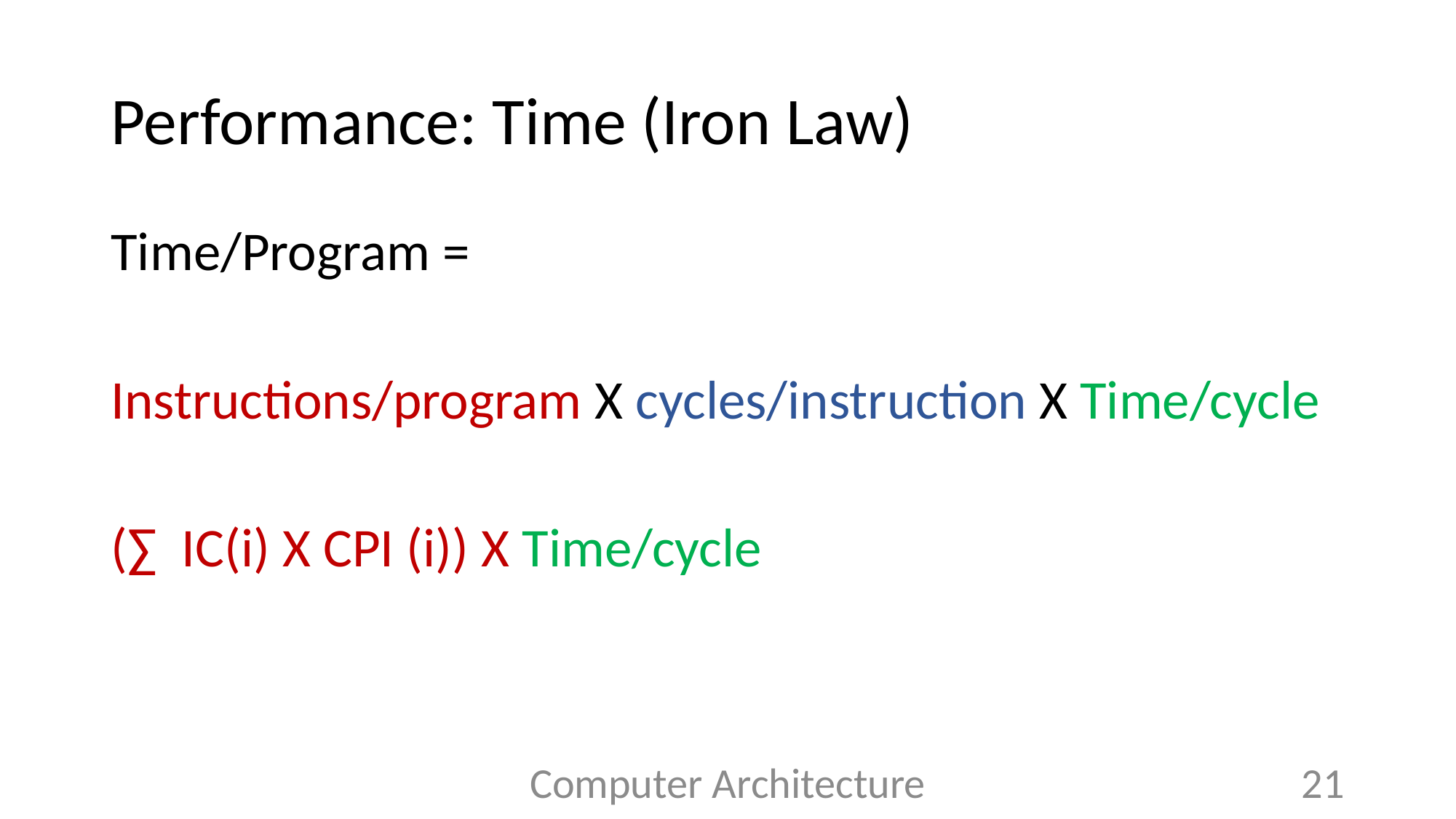

# Performance: Time (Iron Law)
Time/Program =

Instructions/program X cycles/instruction X Time/cycle

(∑  IC(i) X CPI (i)) X Time/cycle
Computer Architecture
21